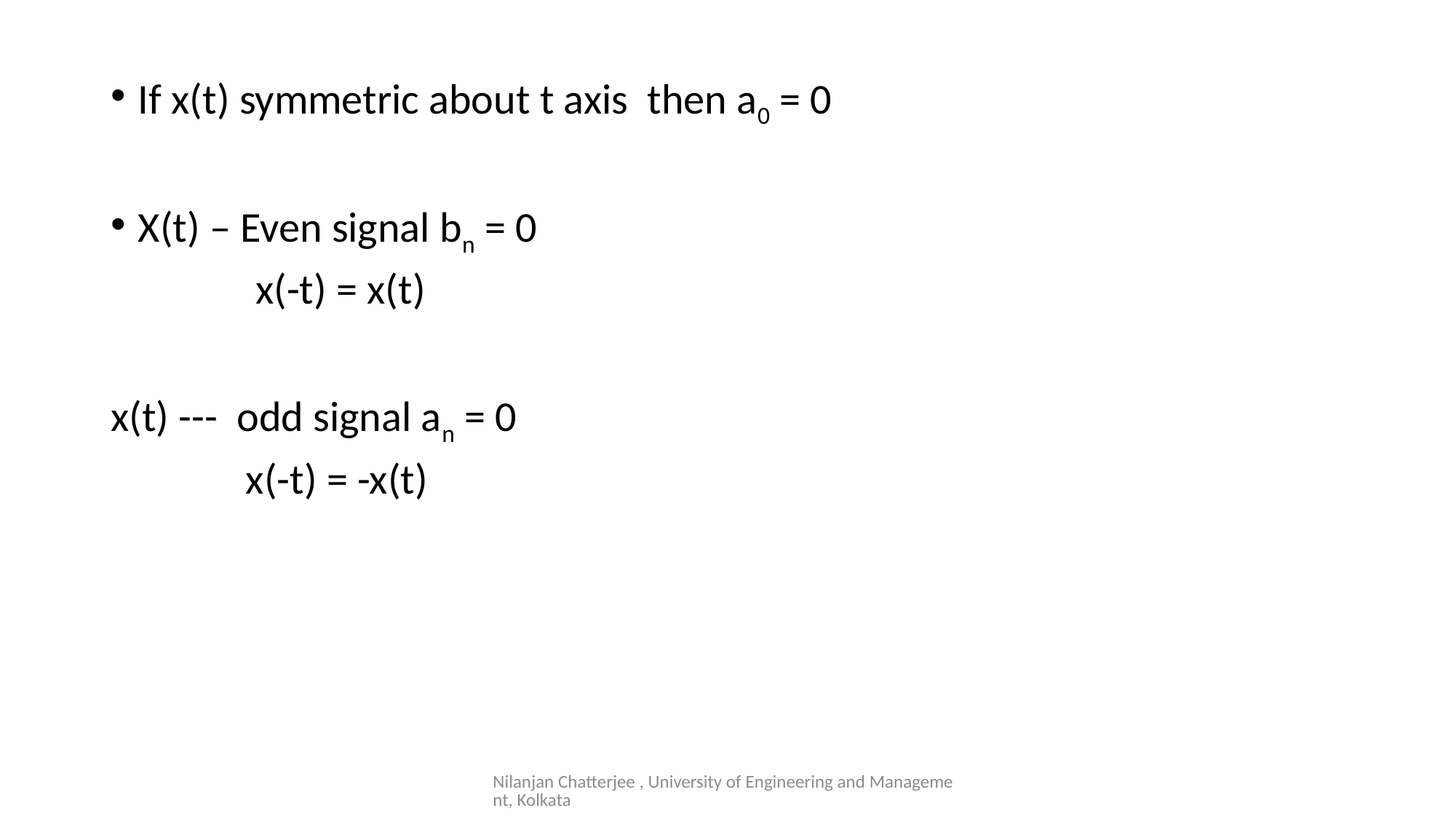

If x(t) symmetric about t axis  then a0 = 0

X(t) – Even signal bn = 0
               x(-t) = x(t)

x(t) ---  odd signal an = 0
              x(-t) = -x(t)

Nilanjan Chatterjee , University of Engineering and Management, Kolkata